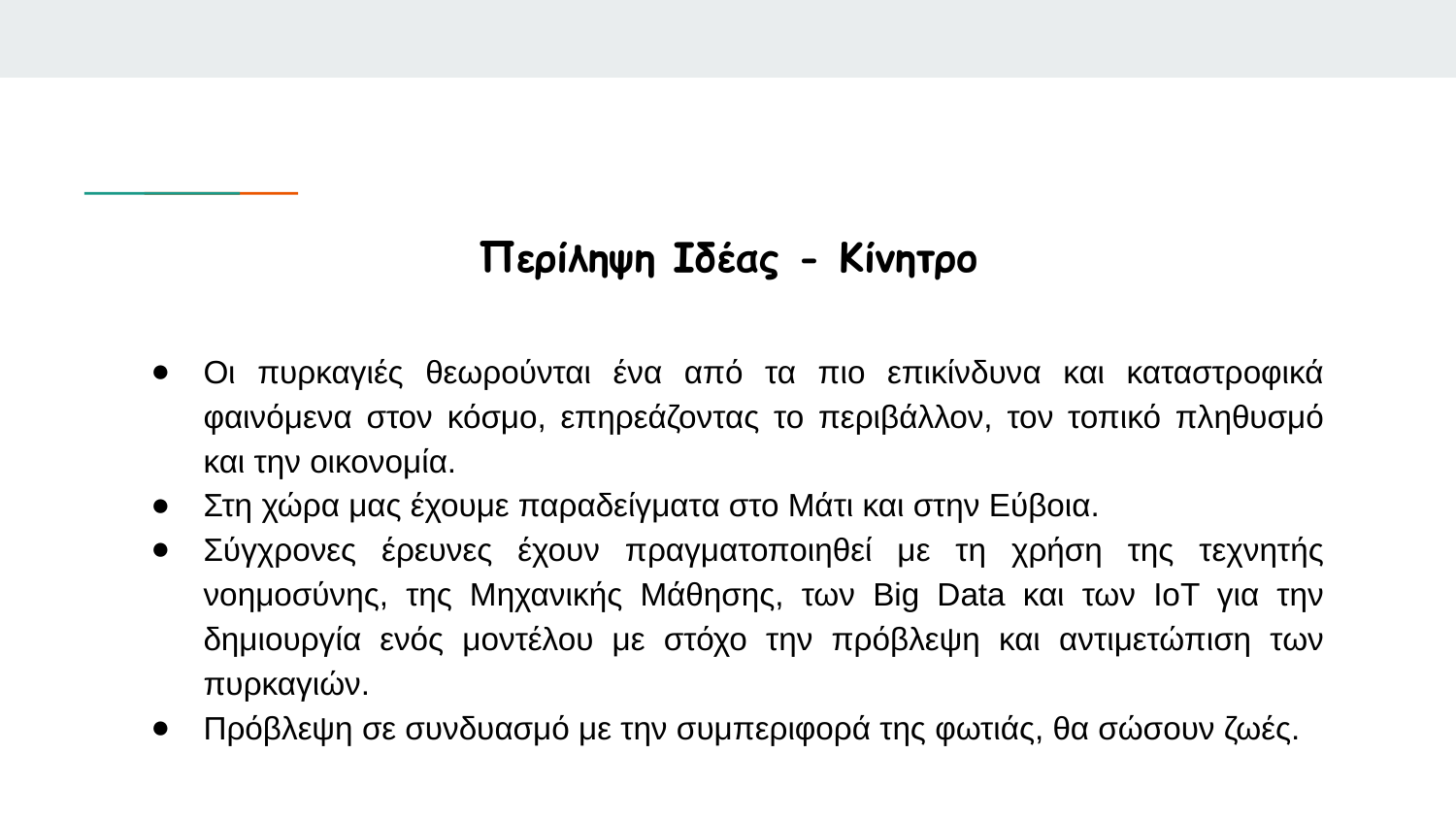

# Περίληψη Ιδέας - Κίνητρο
Οι πυρκαγιές θεωρούνται ένα από τα πιο επικίνδυνα και καταστροφικά φαινόμενα στον κόσμο, επηρεάζοντας το περιβάλλον, τον τοπικό πληθυσμό και την οικονομία.
Στη χώρα μας έχουμε παραδείγματα στο Μάτι και στην Εύβοια.
Σύγχρονες έρευνες έχουν πραγματοποιηθεί με τη χρήση της τεχνητής νοημοσύνης, της Μηχανικής Μάθησης, των Big Data και των IoT για την δημιουργία ενός μοντέλου με στόχο την πρόβλεψη και αντιμετώπιση των πυρκαγιών.
Πρόβλεψη σε συνδυασμό με την συμπεριφορά της φωτιάς, θα σώσουν ζωές.